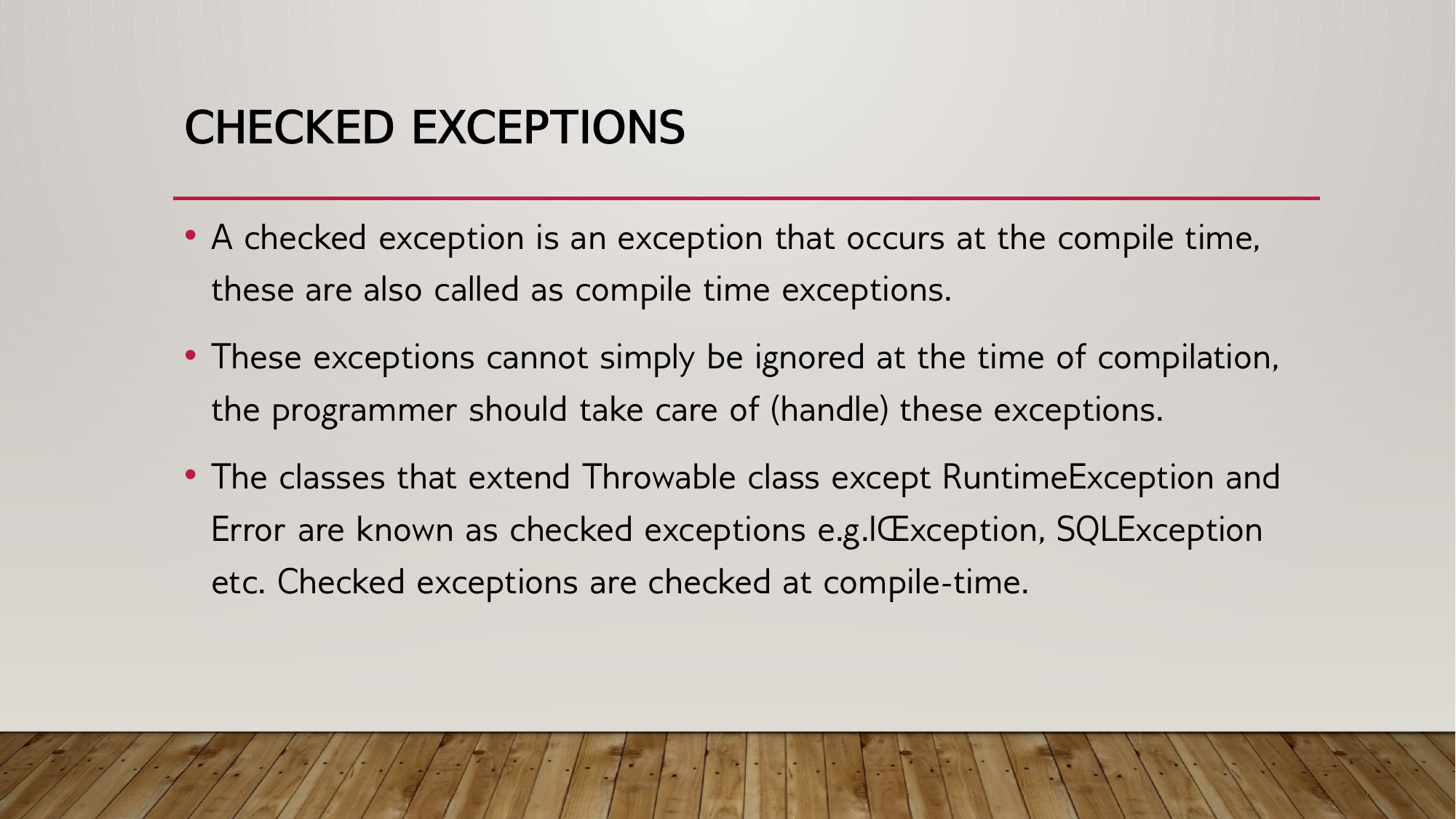

# Checked exceptions
A checked exception is an exception that occurs at the compile time, these are also called as compile time exceptions.
These exceptions cannot simply be ignored at the time of compilation, the programmer should take care of (handle) these exceptions.
The classes that extend Throwable class except RuntimeException and Error are known as checked exceptions e.g.IOException, SQLException etc. Checked exceptions are checked at compile-time.